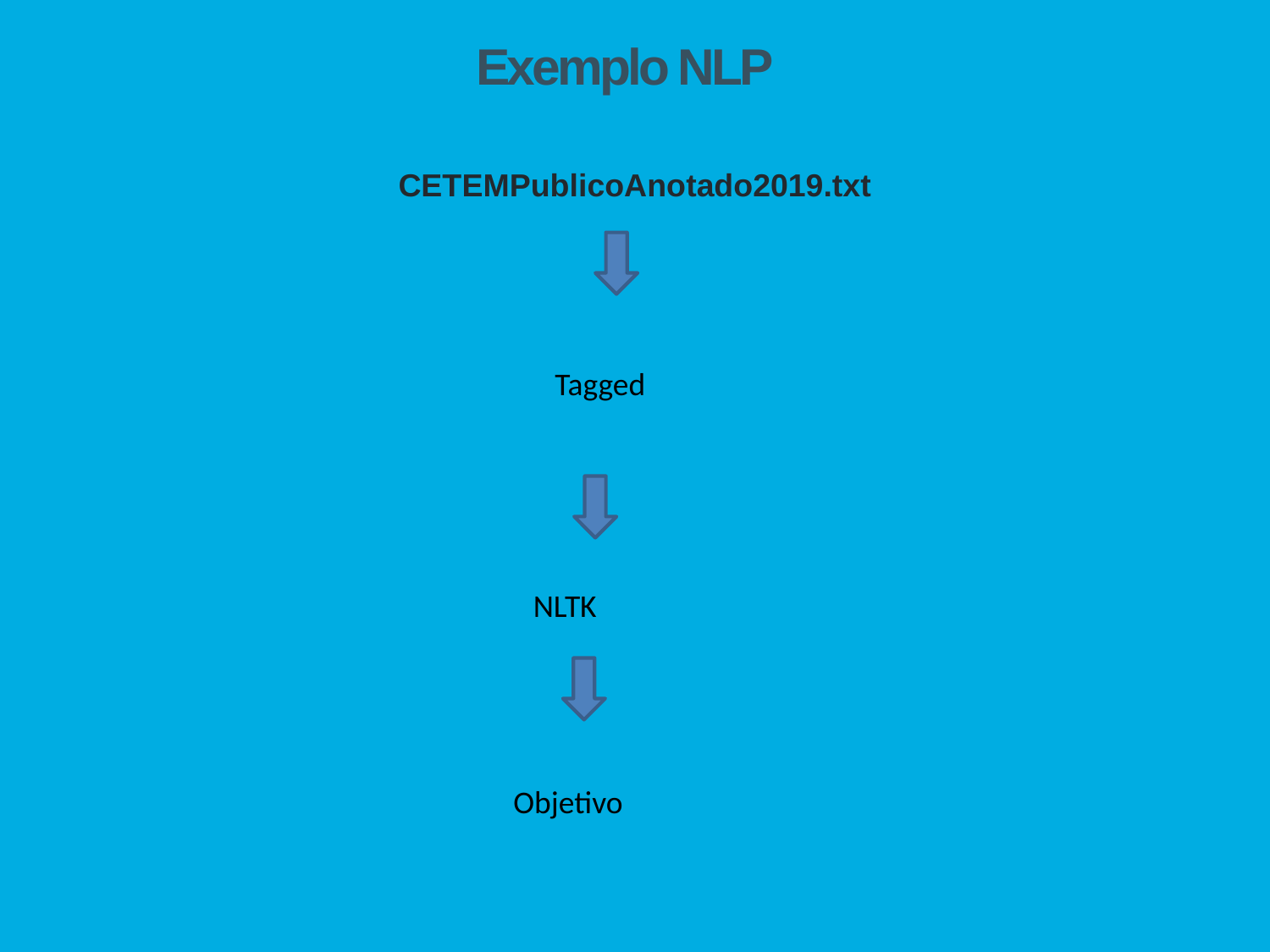

# Exemplo NLP
CETEMPublicoAnotado2019.txt

Tagged

NLTK

Objetivo